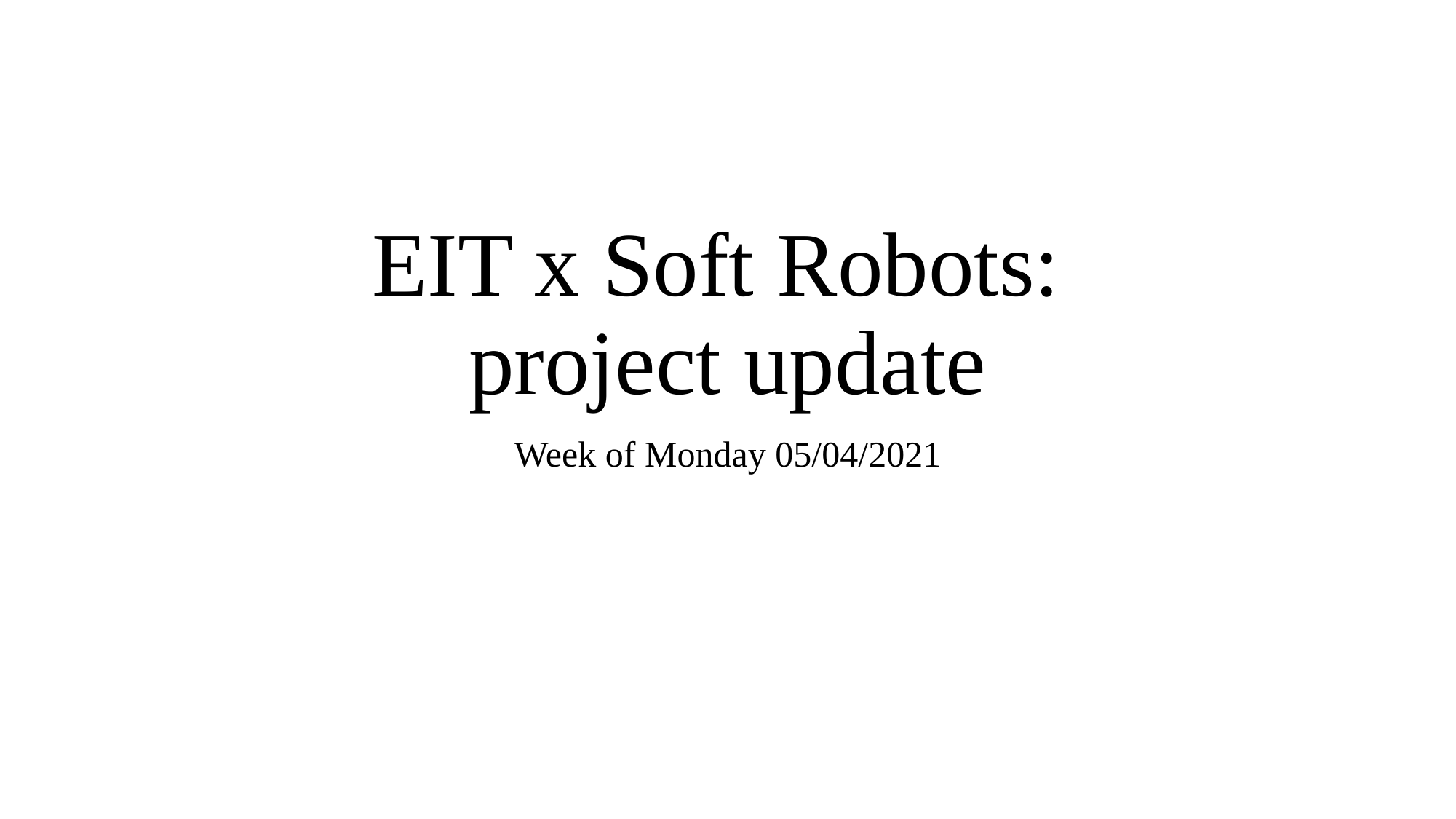

# EIT x Soft Robots: project update
Week of Monday 05/04/2021